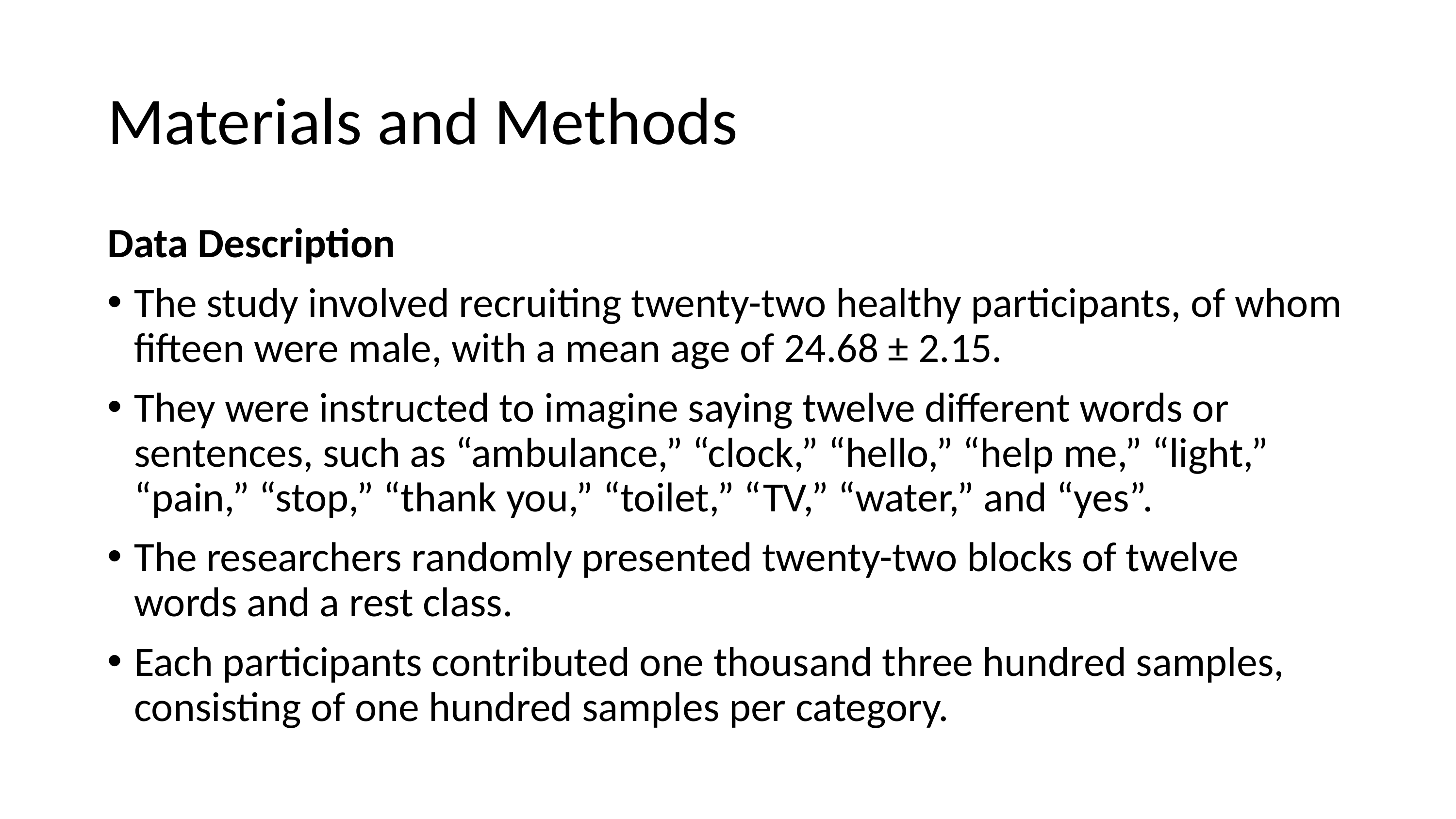

# Materials and Methods
Data Description
The study involved recruiting twenty-two healthy participants, of whom fifteen were male, with a mean age of 24.68 ± 2.15.
They were instructed to imagine saying twelve different words or sentences, such as “ambulance,” “clock,” “hello,” “help me,” “light,” “pain,” “stop,” “thank you,” “toilet,” “TV,” “water,” and “yes”.
The researchers randomly presented twenty-two blocks of twelve words and a rest class.
Each participants contributed one thousand three hundred samples, consisting of one hundred samples per category.